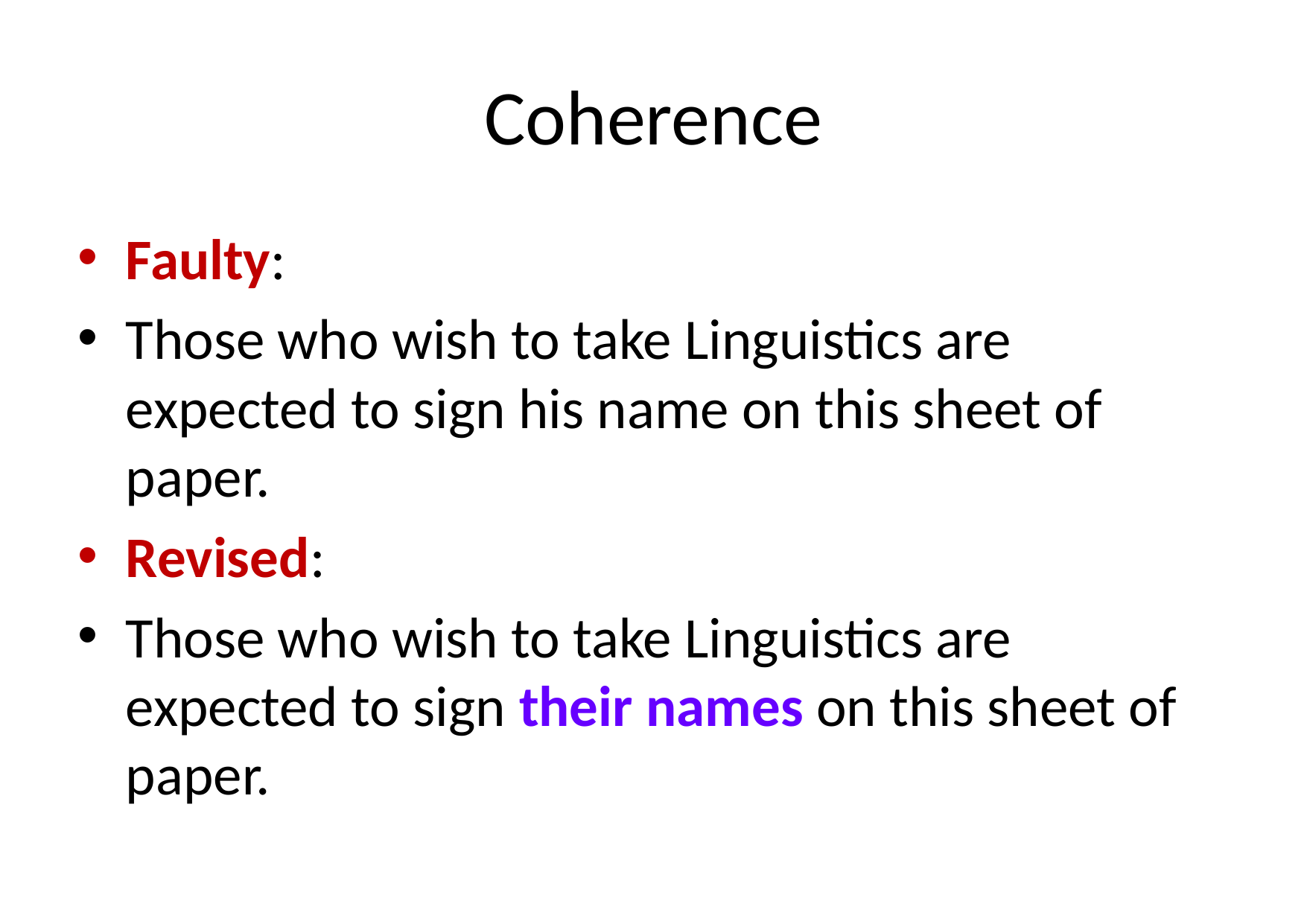

# Coherence
Faulty:
Those who wish to take Linguistics are expected to sign his name on this sheet of paper.
Revised:
Those who wish to take Linguistics are expected to sign their names on this sheet of paper.